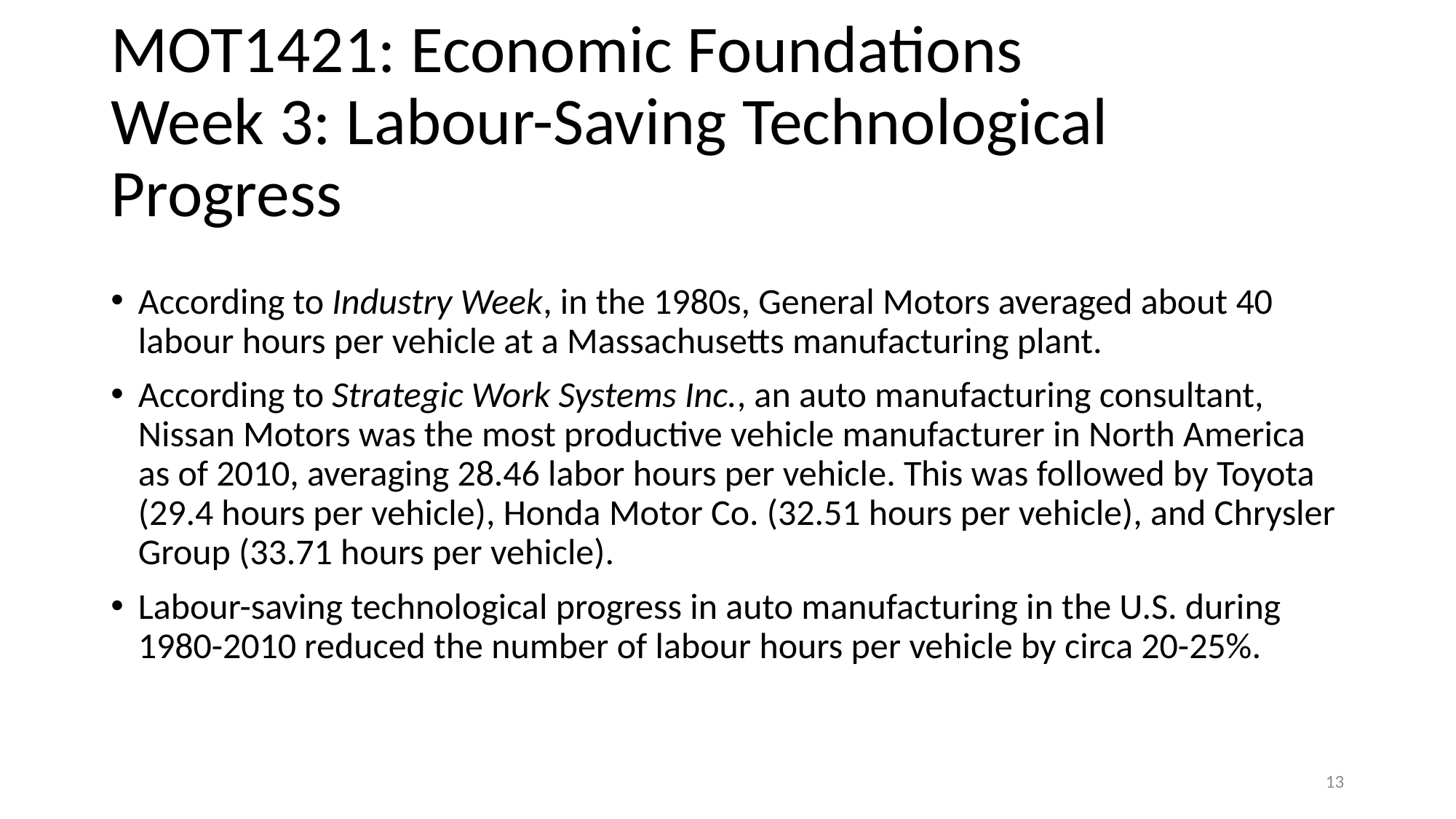

# MOT1421: Economic Foundations Week 3: Labour-Saving Technological Progress

According to Industry Week, in the 1980s, General Motors averaged about 40 labour hours per vehicle at a Massachusetts manufacturing plant.
According to Strategic Work Systems Inc., an auto manufacturing consultant, Nissan Motors was the most productive vehicle manufacturer in North America as of 2010, averaging 28.46 labor hours per vehicle. This was followed by Toyota (29.4 hours per vehicle), Honda Motor Co. (32.51 hours per vehicle), and Chrysler Group (33.71 hours per vehicle).
Labour-saving technological progress in auto manufacturing in the U.S. during 1980-2010 reduced the number of labour hours per vehicle by circa 20-25%.
13